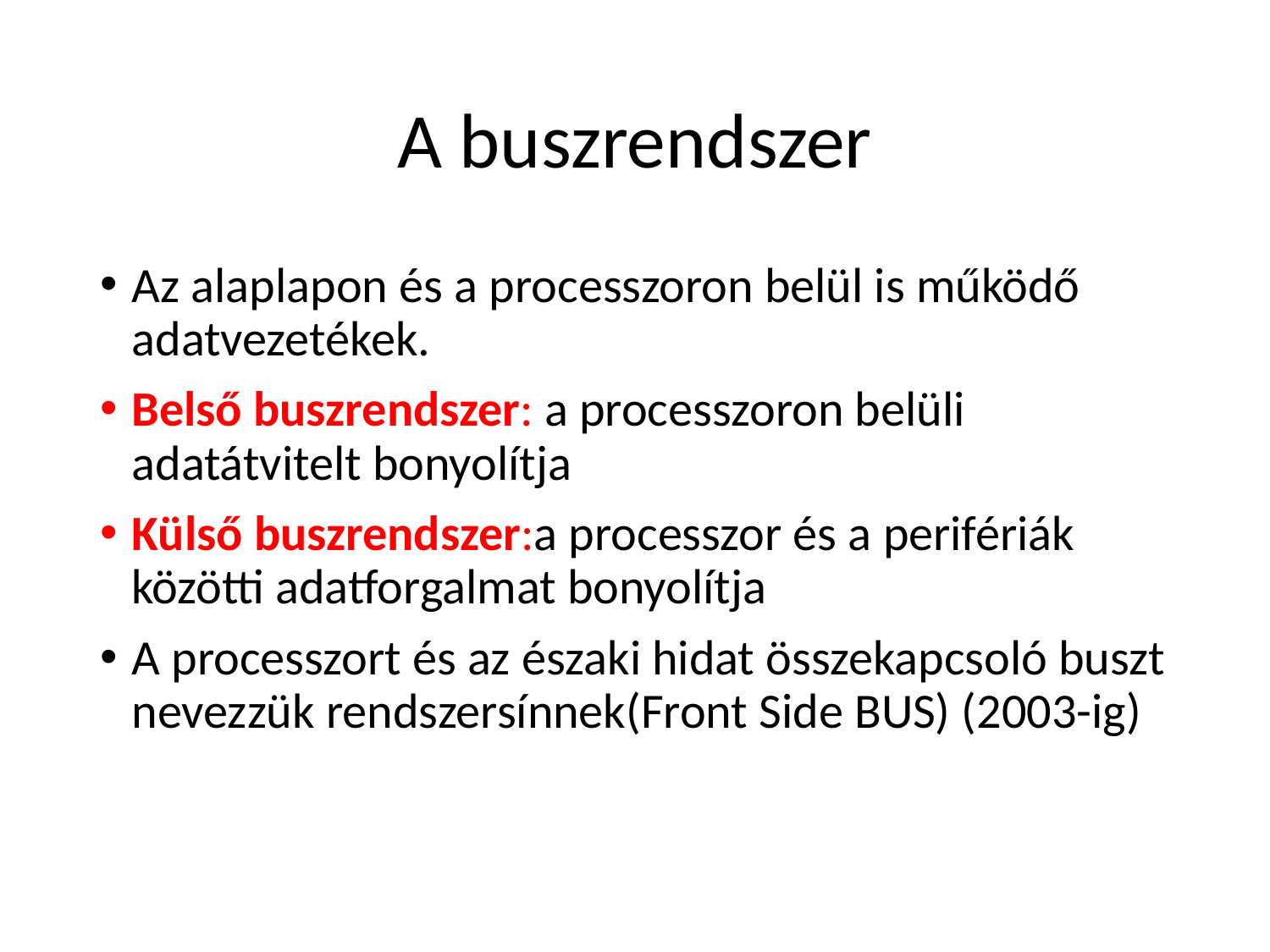

# A buszrendszer
Az alaplapon és a processzoron belül is működő adatvezetékek.
Belső buszrendszer: a processzoron belüli adatátvitelt bonyolítja
Külső buszrendszer:a processzor és a perifériák közötti adatforgalmat bonyolítja
A processzort és az északi hidat összekapcsoló buszt nevezzük rendszersínnek(Front Side BUS) (2003-ig)